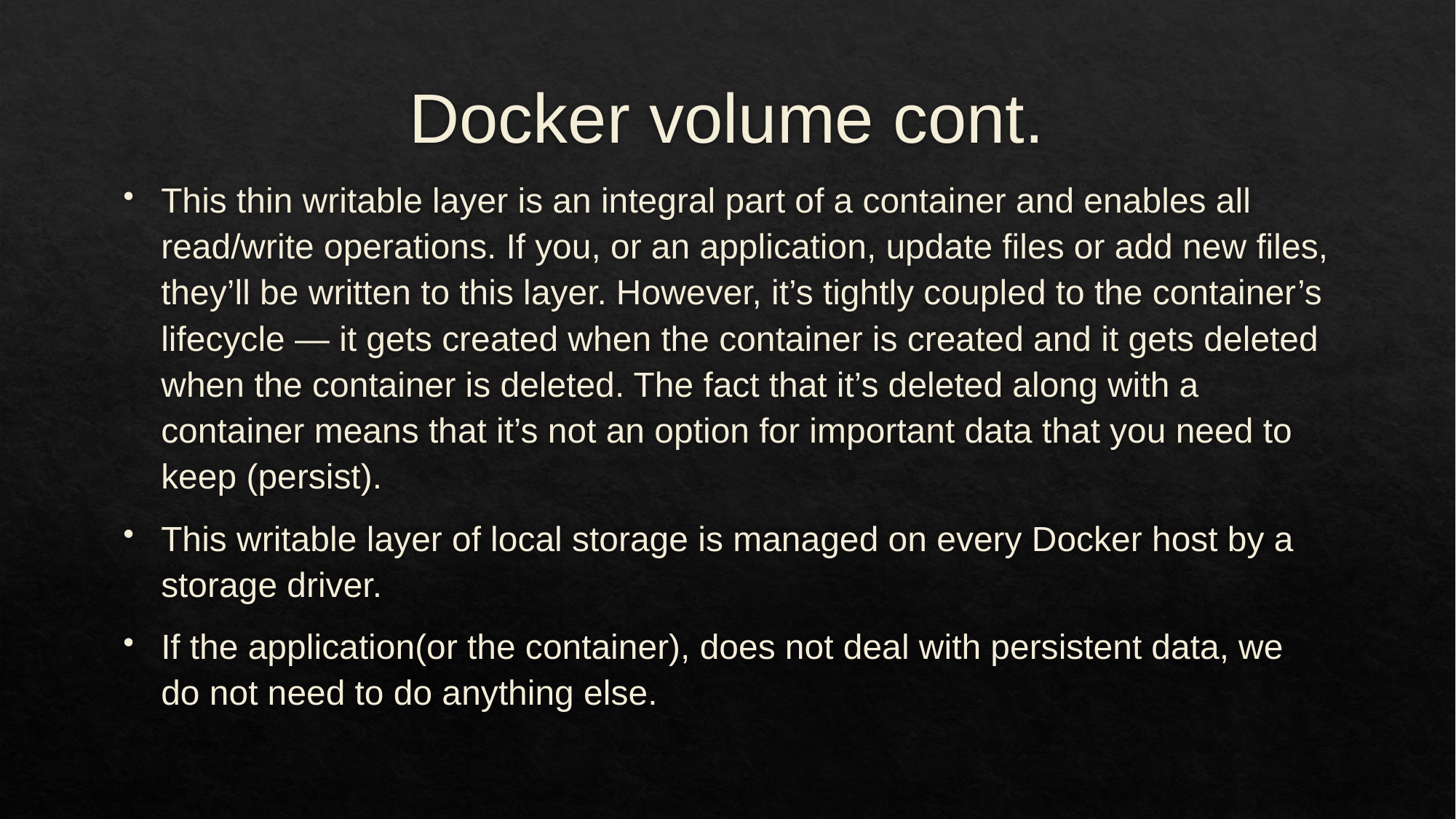

# Docker volume cont.
This thin writable layer is an integral part of a container and enables all read/write operations. If you, or an application, update files or add new files, they’ll be written to this layer. However, it’s tightly coupled to the container’s lifecycle — it gets created when the container is created and it gets deleted when the container is deleted. The fact that it’s deleted along with a container means that it’s not an option for important data that you need to keep (persist).
This writable layer of local storage is managed on every Docker host by a storage driver.
If the application(or the container), does not deal with persistent data, we do not need to do anything else.